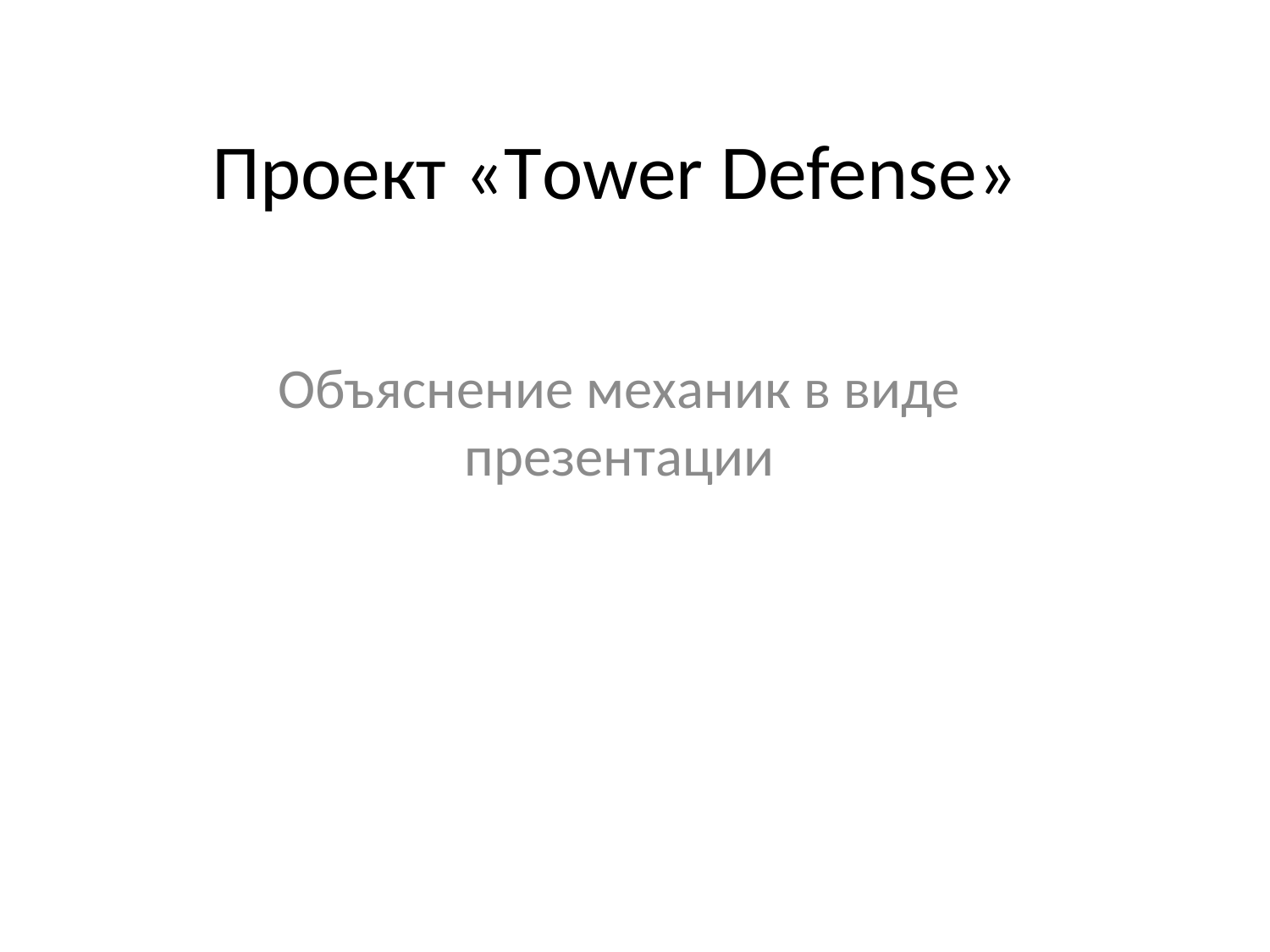

Проект «Tower Defense»
Объяснение механик в виде презентации